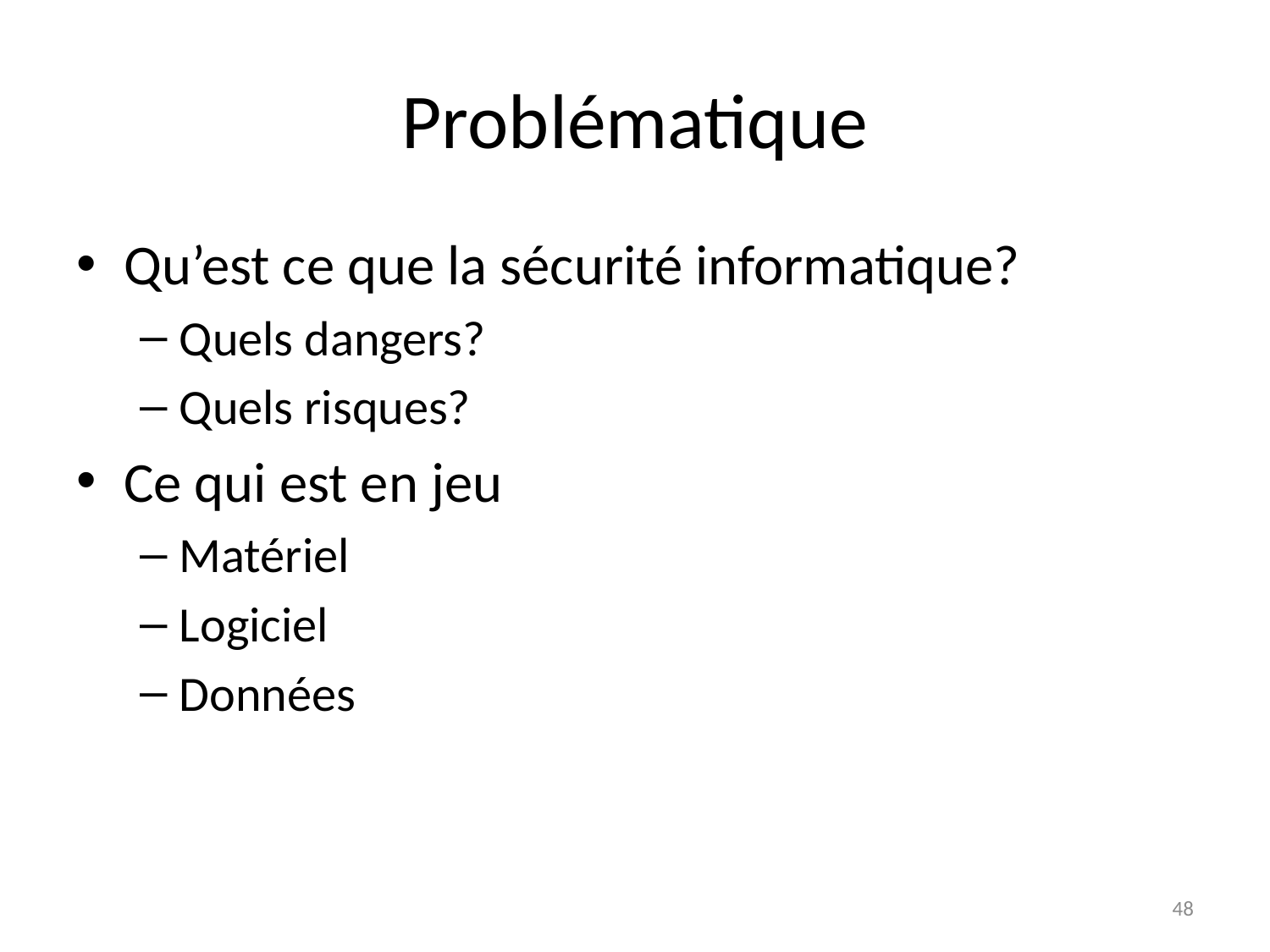

# Problématique
Qu’est ce que la sécurité informatique?
Quels dangers?
Quels risques?
Ce qui est en jeu
Matériel
Logiciel
Données
48